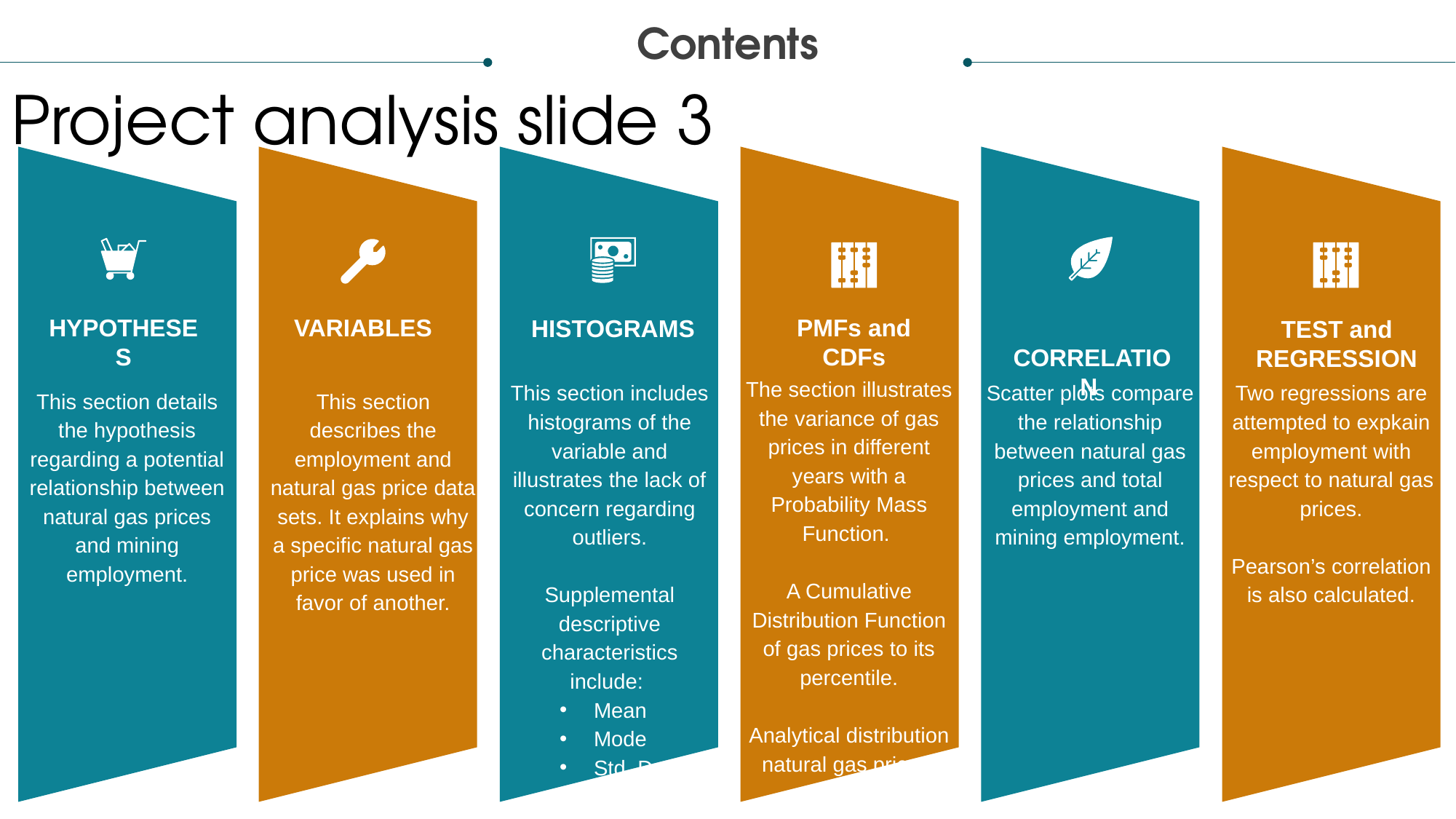

Contents
Project analysis slide 3

HYPOTHESES
VARIABLES
PMFs and CDFs
 CORRELATION
HISTOGRAMS
TEST and REGRESSION

The section illustrates the variance of gas prices in different years with a Probability Mass Function.

A Cumulative Distribution Function of gas prices to its percentile.

Analytical distribution natural gas prices.
This section includes histograms of the variable and illustrates the lack of concern regarding outliers.

Supplemental descriptive characteristics include:
Mean
Mode
Std. Dev.
Scatter plots compare the relationship between natural gas prices and total employment and mining employment.
Two regressions are attempted to expkain employment with respect to natural gas prices.

Pearson’s correlation is also calculated.

This section details the hypothesis regarding a potential relationship between natural gas prices and mining employment.
This section describes the employment and natural gas price data sets. It explains why a specific natural gas price was used in favor of another.